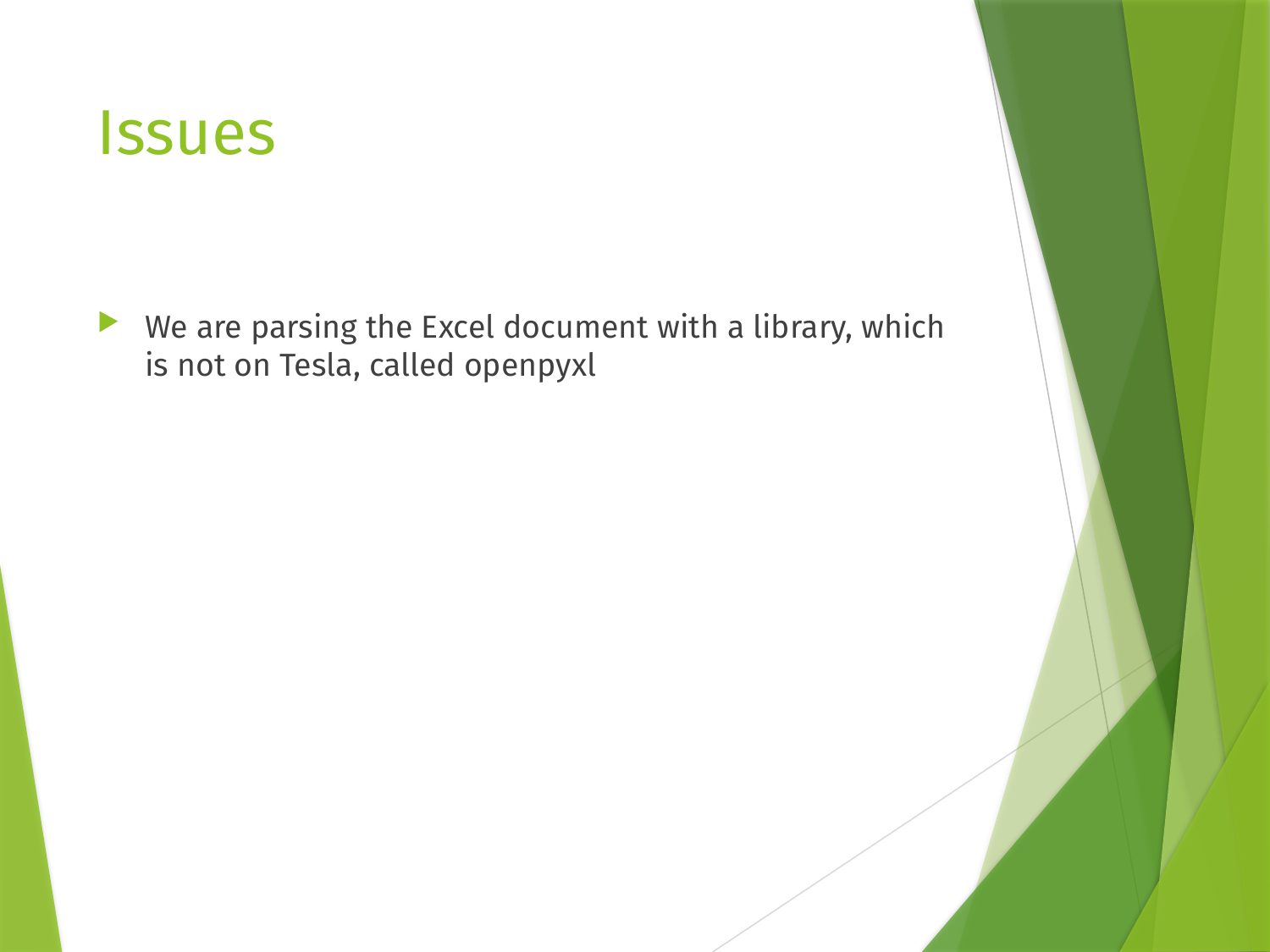

# Issues
We are parsing the Excel document with a library, which is not on Tesla, called openpyxl